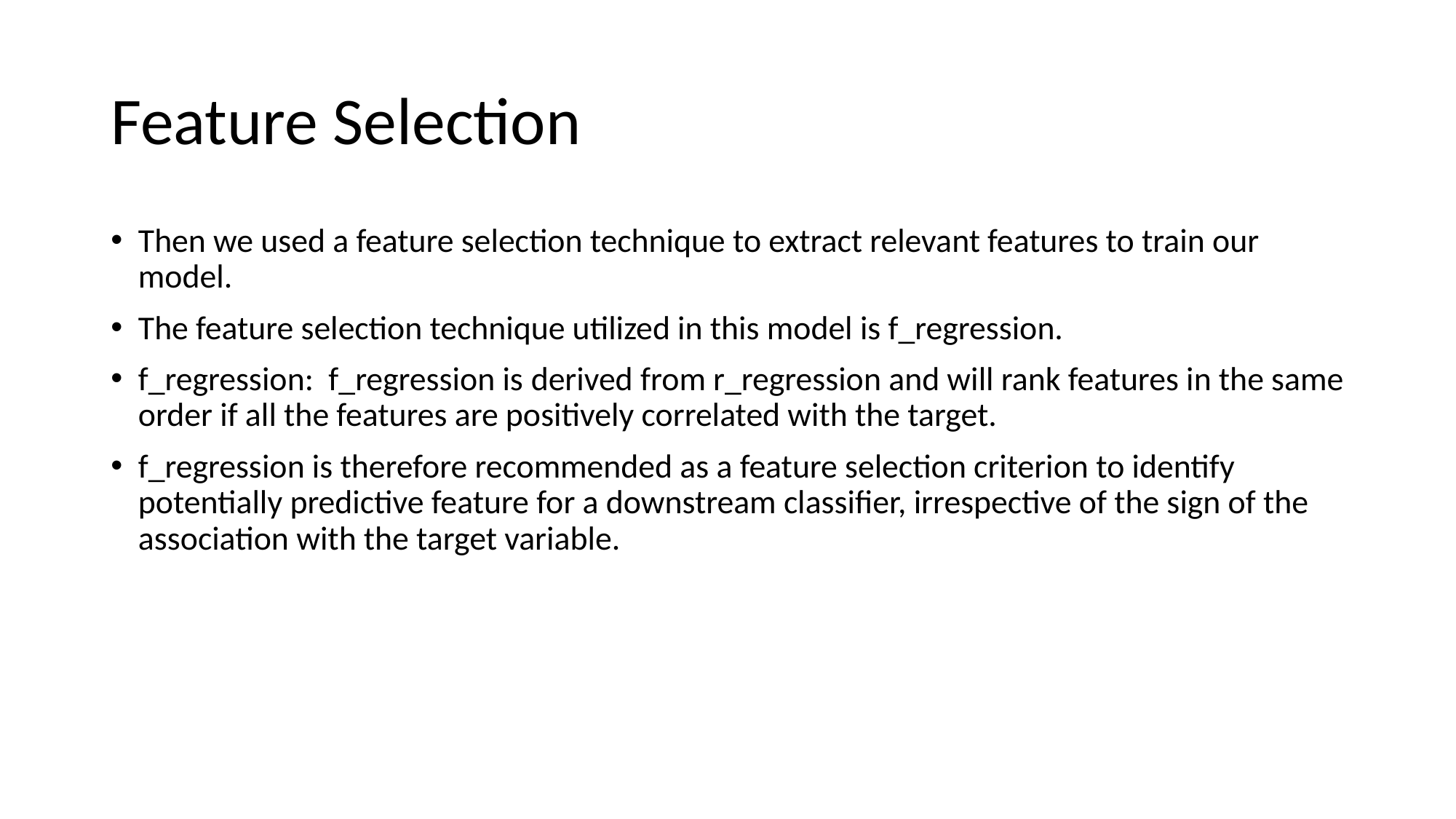

# Feature Selection
Then we used a feature selection technique to extract relevant features to train our model.
The feature selection technique utilized in this model is f_regression.
f_regression:  f_regression is derived from r_regression and will rank features in the same order if all the features are positively correlated with the target.
f_regression is therefore recommended as a feature selection criterion to identify potentially predictive feature for a downstream classifier, irrespective of the sign of the association with the target variable.